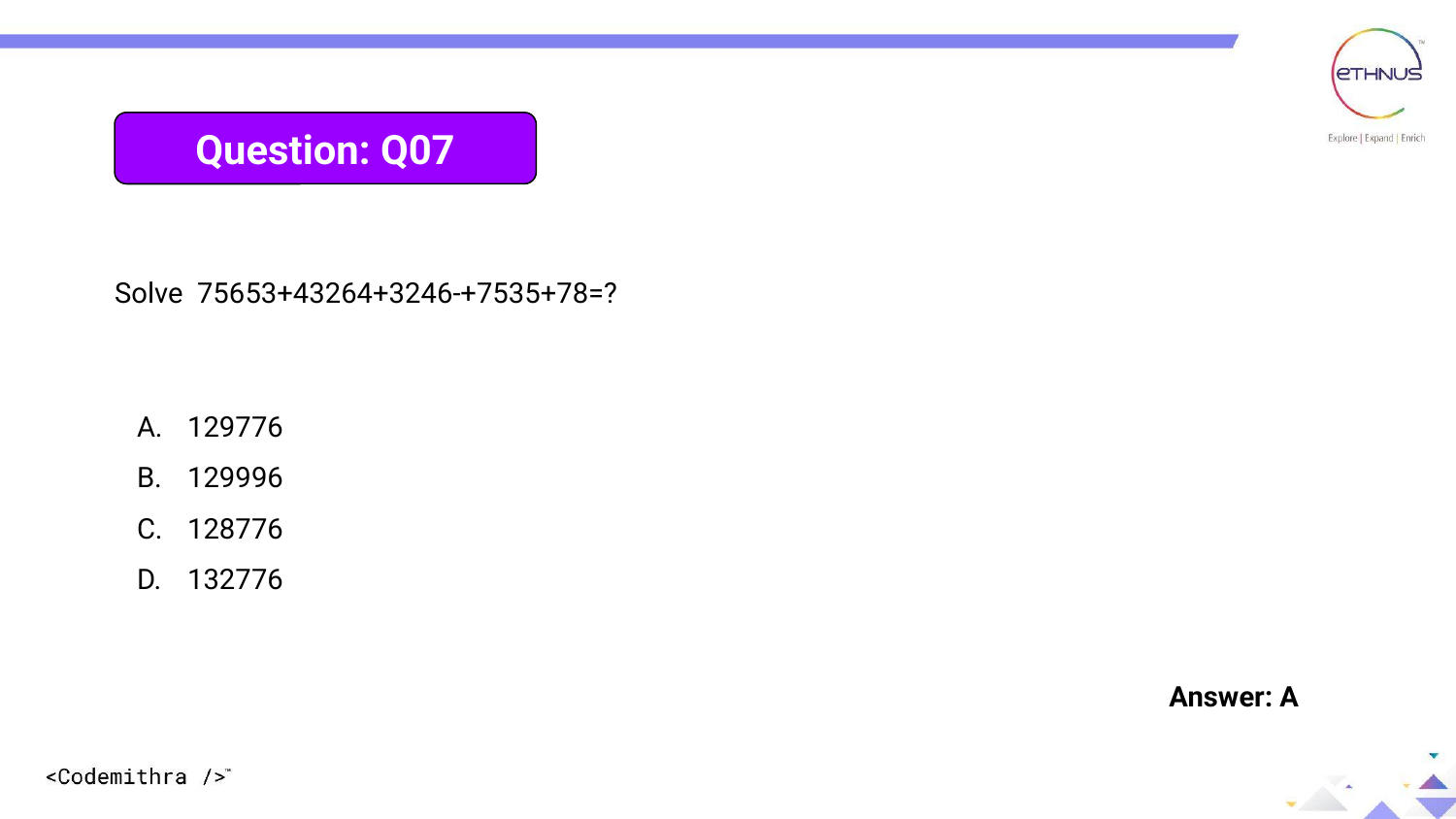

Question: Q07
Solve  75653+43264+3246-+7535+78=?

129776
129996
128776
132776

Answer: A